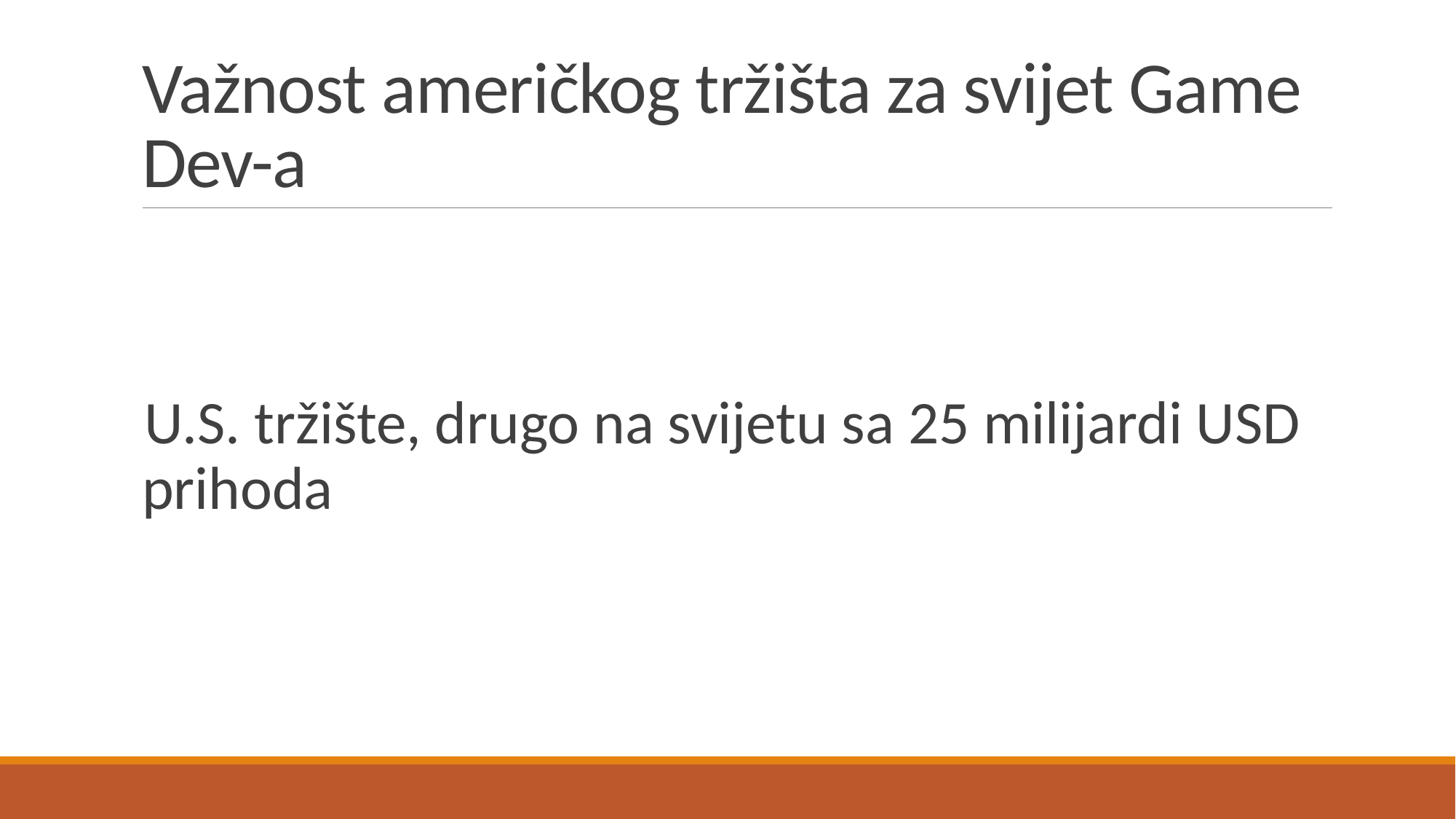

# Važnost američkog tržišta za svijet Game Dev-a

U.S. tržište, drugo na svijetu sa 25 milijardi USD prihoda